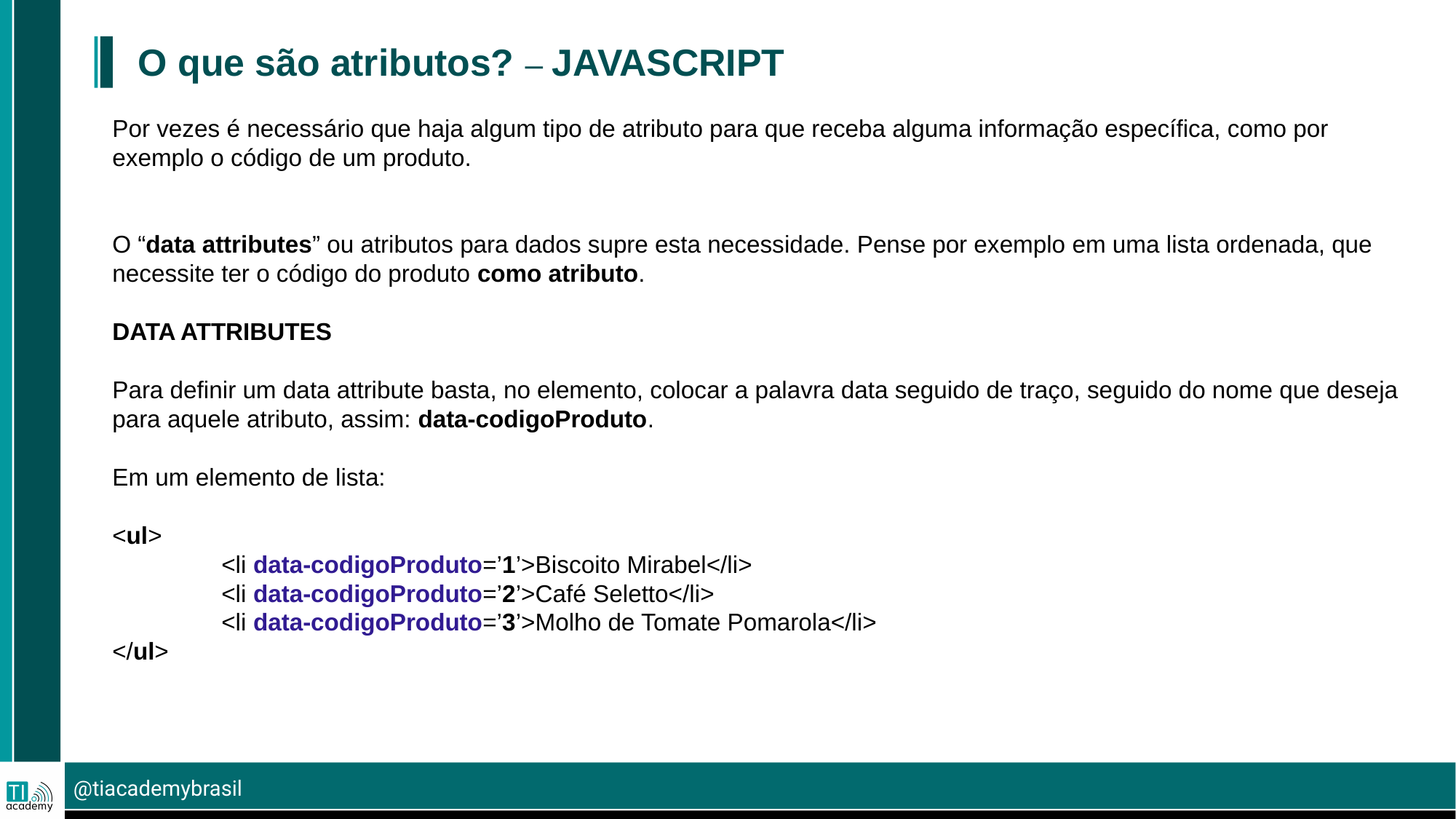

O que são atributos? – JAVASCRIPT
Por vezes é necessário que haja algum tipo de atributo para que receba alguma informação específica, como por exemplo o código de um produto.

O “data attributes” ou atributos para dados supre esta necessidade. Pense por exemplo em uma lista ordenada, que necessite ter o código do produto como atributo.

DATA ATTRIBUTES

Para definir um data attribute basta, no elemento, colocar a palavra data seguido de traço, seguido do nome que deseja para aquele atributo, assim: data-codigoProduto.

Em um elemento de lista:

<ul>
	<li data-codigoProduto=’1’>Biscoito Mirabel</li>
	<li data-codigoProduto=’2’>Café Seletto</li>
	<li data-codigoProduto=’3’>Molho de Tomate Pomarola</li>
</ul>